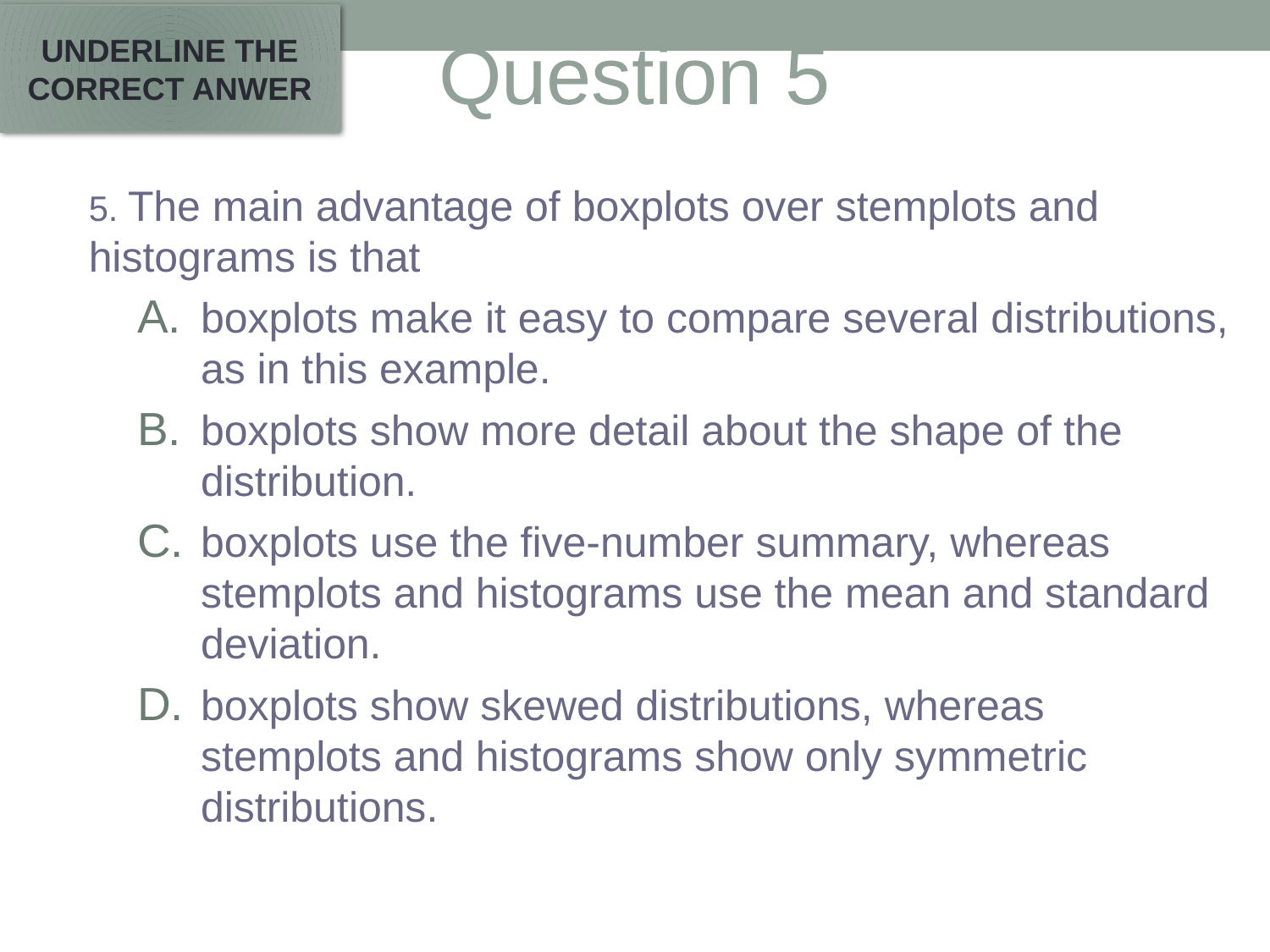

UNDERLINE THE CORRECT ANWER
Question 5
5. The main advantage of boxplots over stemplots and histograms is that
boxplots make it easy to compare several distributions, as in this example.
boxplots show more detail about the shape of the distribution.
boxplots use the five-number summary, whereas stemplots and histograms use the mean and standard deviation.
boxplots show skewed distributions, whereas stemplots and histograms show only symmetric distributions.